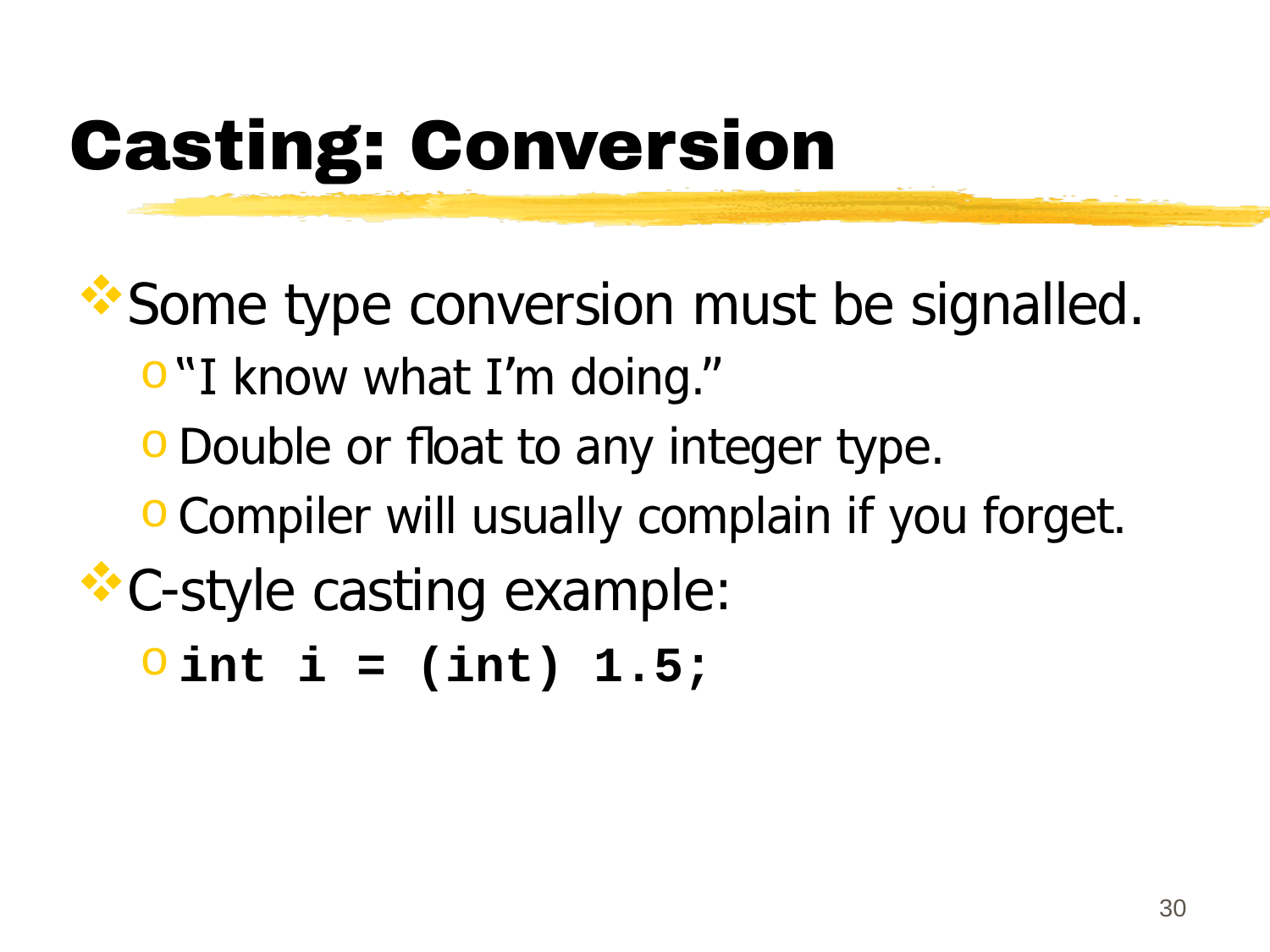

# Casting: Conversion
Some type conversion must be signalled.
“I know what I’m doing.”
Double or float to any integer type.
Compiler will usually complain if you forget.
C-style casting example:
int i = (int) 1.5;
30